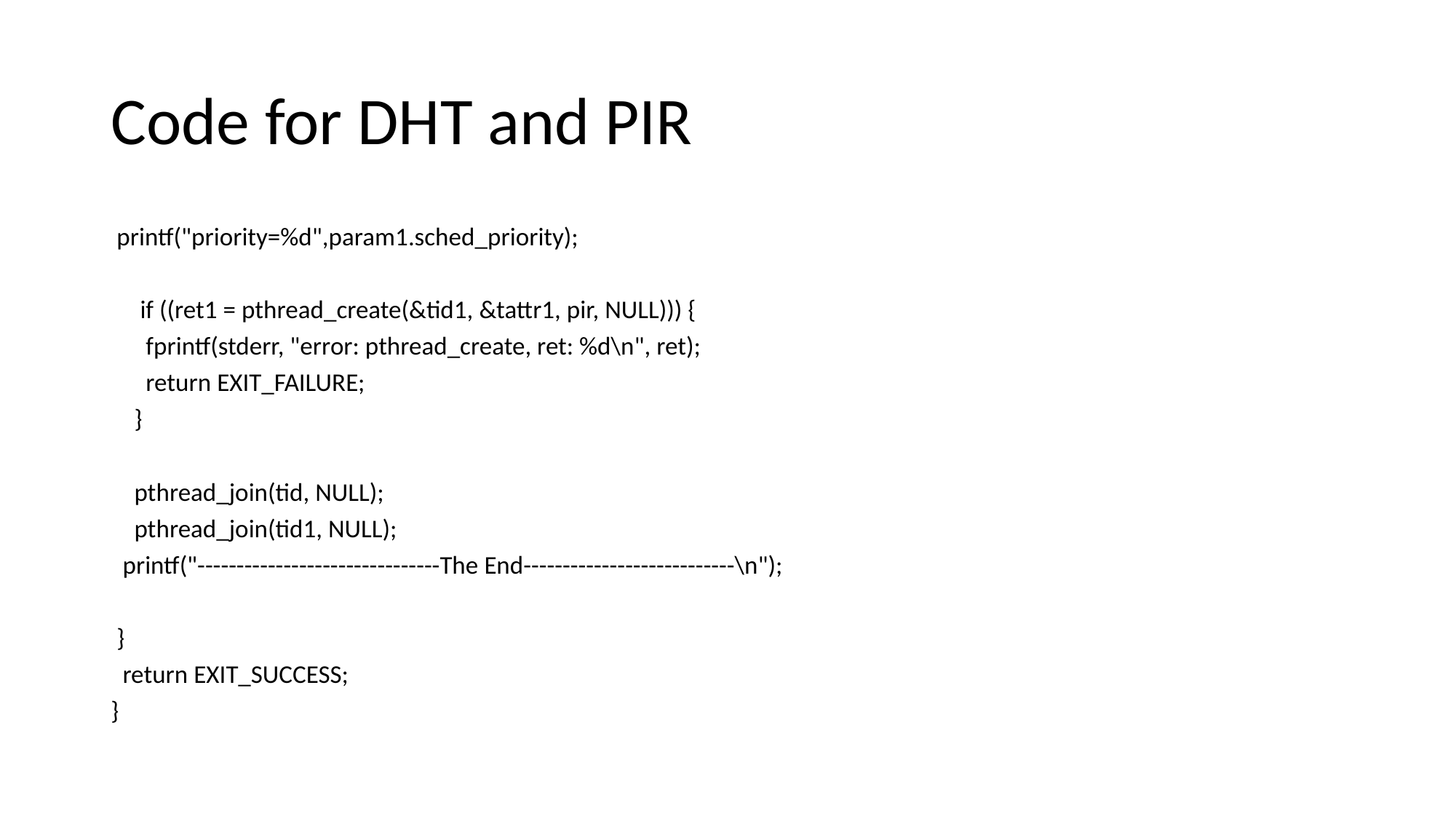

# Code for DHT and PIR
 printf("priority=%d",param1.sched_priority);

     if ((ret1 = pthread_create(&tid1, &tattr1, pir, NULL))) {
      fprintf(stderr, "error: pthread_create, ret: %d\n", ret);
      return EXIT_FAILURE;
    }

    pthread_join(tid, NULL);
    pthread_join(tid1, NULL);
  printf("-------------------------------The End---------------------------\n");

 }
  return EXIT_SUCCESS;
}